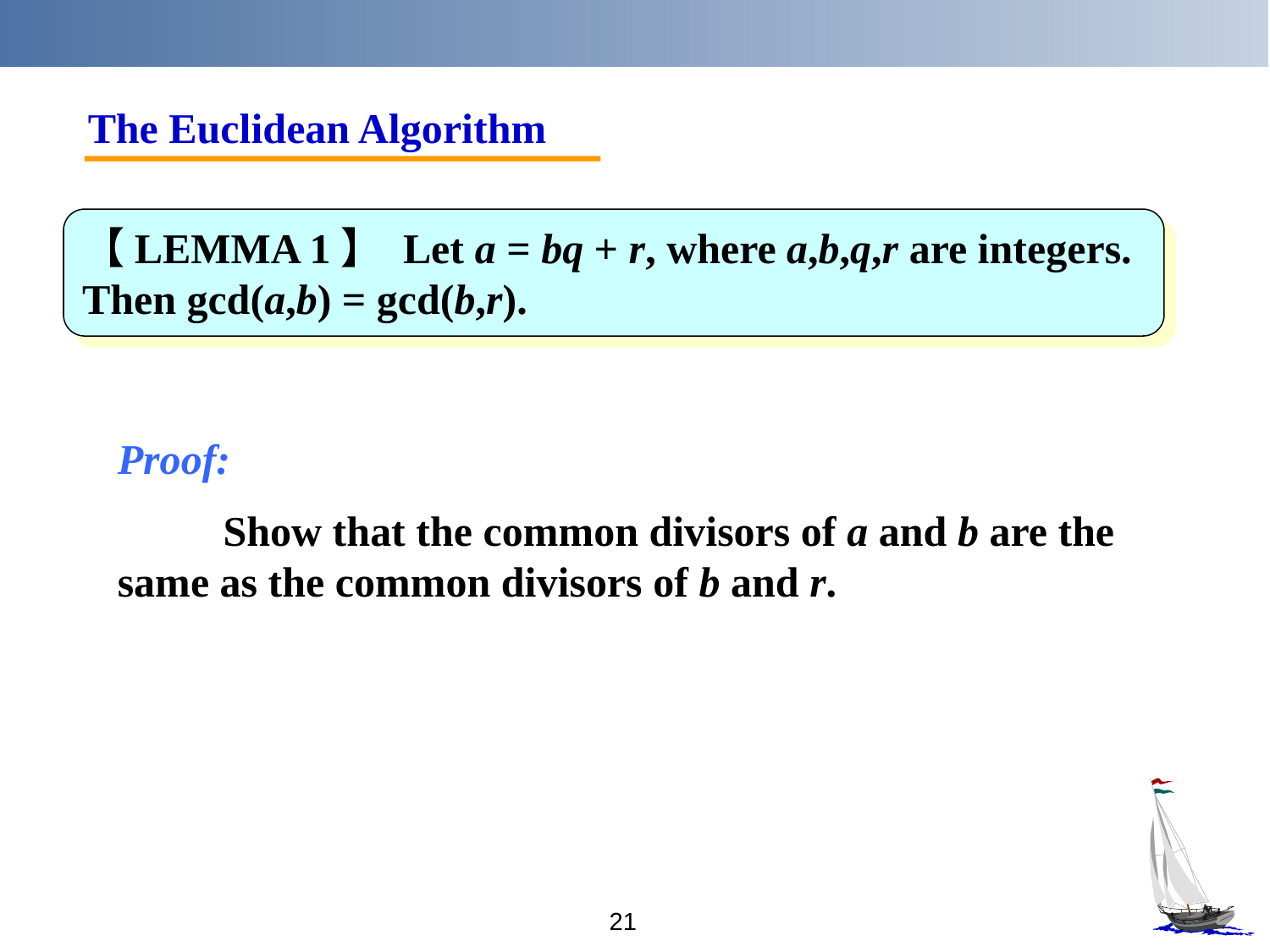

The Euclidean Algorithm

【LEMMA 1】 Let a = bq + r, where a,b,q,r are integers.
Then gcd(a,b) = gcd(b,r).
Proof:
          Show that the common divisors of a and b are the same as the common divisors of b and r.
21